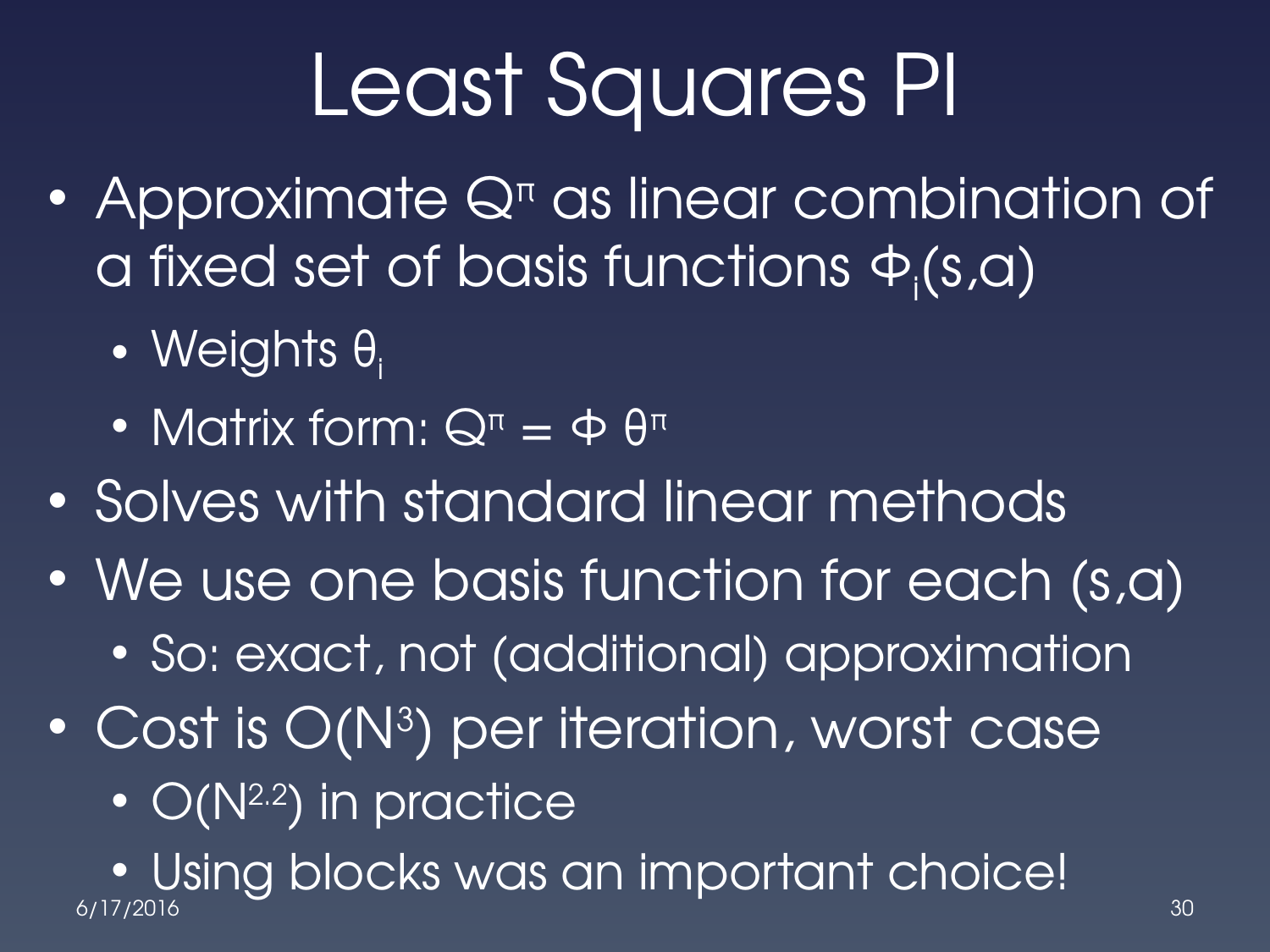

# Least Squares PI
Approximate Qπ as linear combination of a fixed set of basis functions Φi(s,a)
Weights θi
Matrix form: Qπ = Φ θπ
Solves with standard linear methods
We use one basis function for each (s,a)
So: exact, not (additional) approximation
Cost is O(N3) per iteration, worst case
O(N2.2) in practice
Using blocks was an important choice!
6/17/2016
30